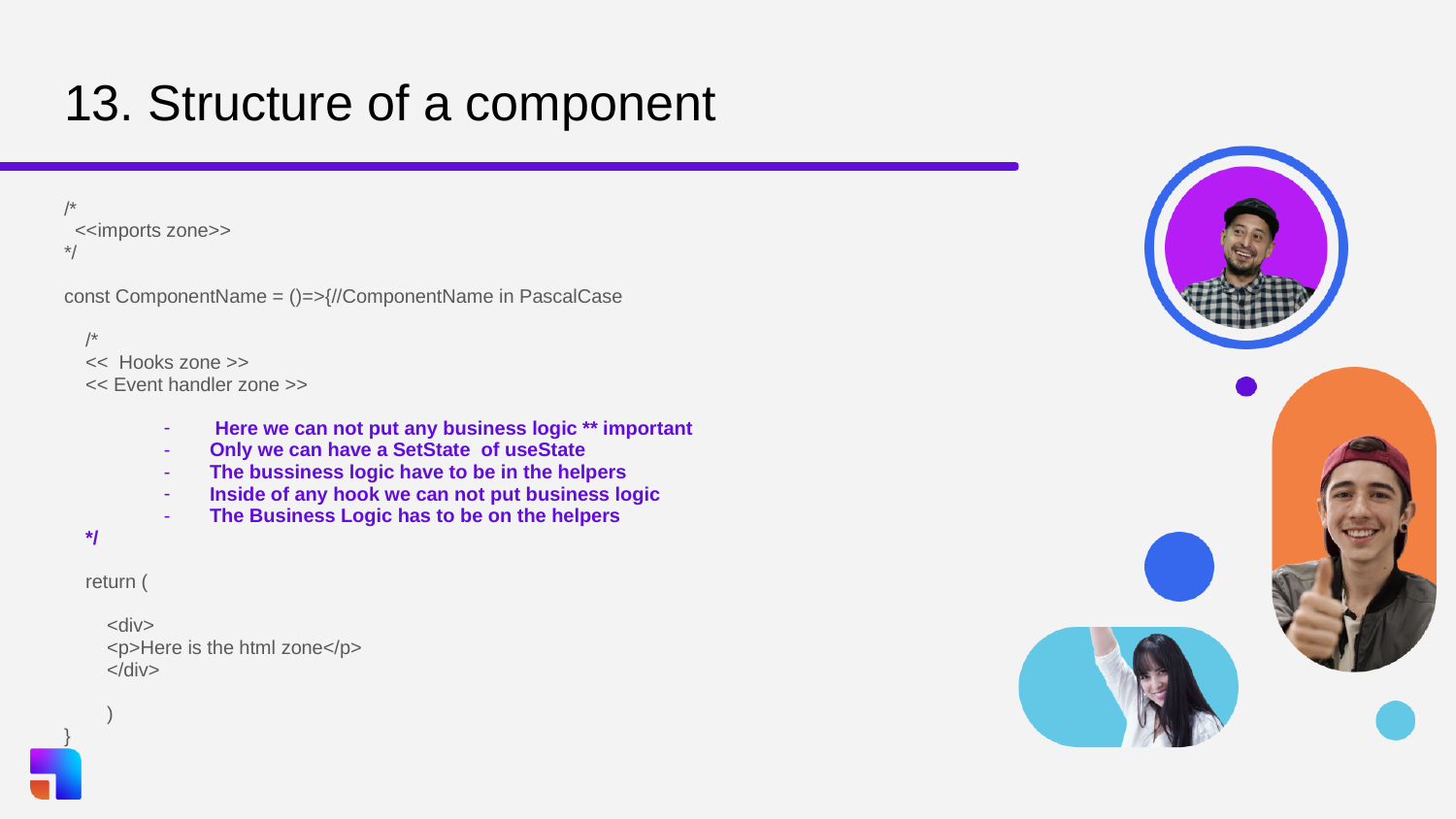

# 13. Structure of a component
/*
  <<imports zone>>
*/

const ComponentName = ()=>{//ComponentName in PascalCase

    /*
    <<  Hooks zone >>
    << Event handler zone >>

 Here we can not put any business logic ** important
Only we can have a SetState  of useState
The bussiness logic have to be in the helpers
Inside of any hook we can not put business logic
The Business Logic has to be on the helpers
    */

    return (

        <div>
        <p>Here is the html zone</p>
        </div>

        )
}